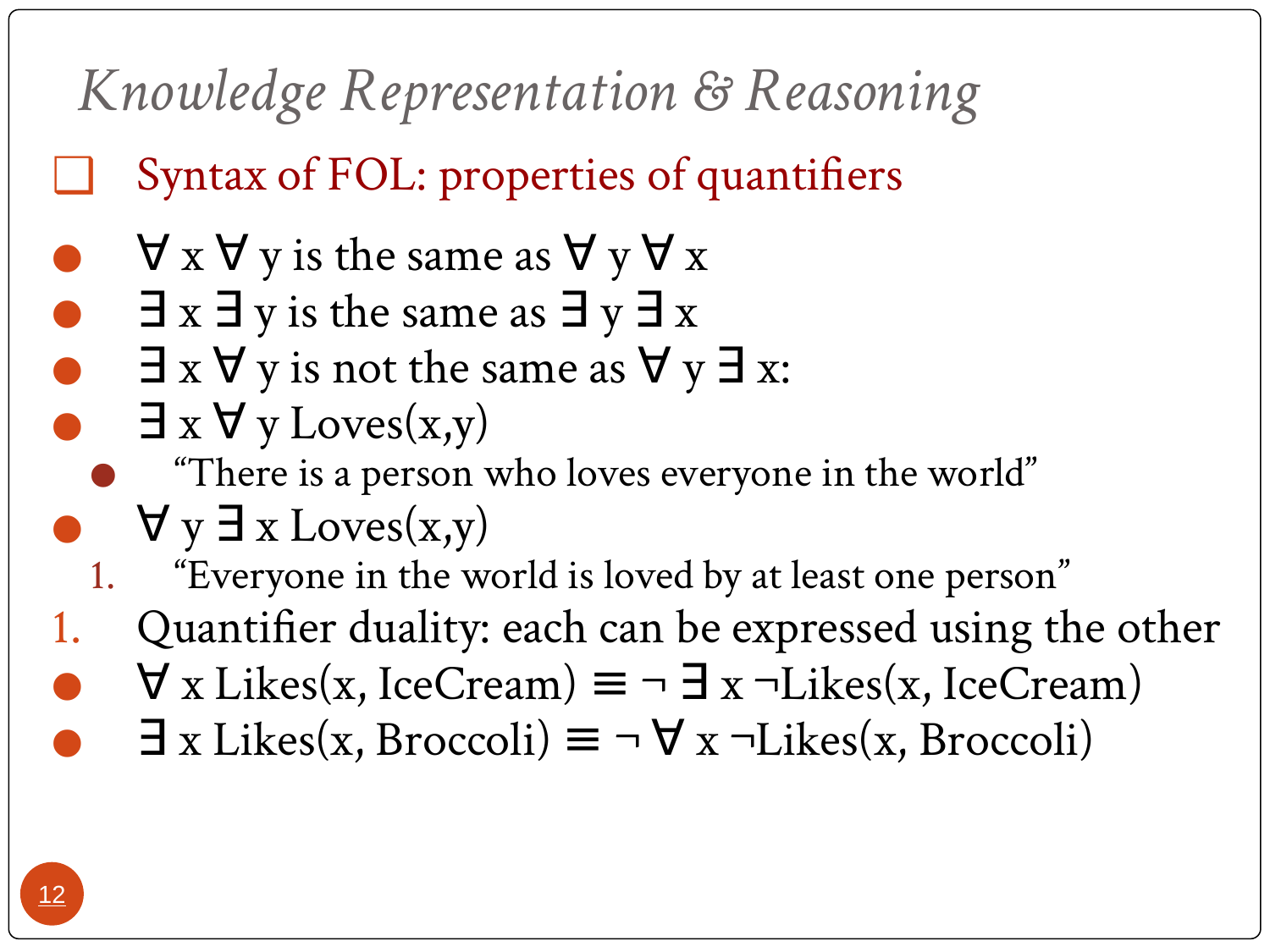

# Knowledge Representation & Reasoning
Syntax of FOL: properties of quantifiers

∀ x ∀ y is the same as ∀ y ∀ x
∃ x ∃ y is the same as ∃ y ∃ x
∃ x ∀ y is not the same as ∀ y ∃ x:
∃ x ∀ y Loves(x,y)
“There is a person who loves everyone in the world”
∀ y ∃ x Loves(x,y)
“Everyone in the world is loved by at least one person”
Quantifier duality: each can be expressed using the other
∀ x Likes(x, IceCream) ≡ ¬ ∃ x ¬Likes(x, IceCream)
∃ x Likes(x, Broccoli) ≡ ¬ ∀ x ¬Likes(x, Broccoli)

12